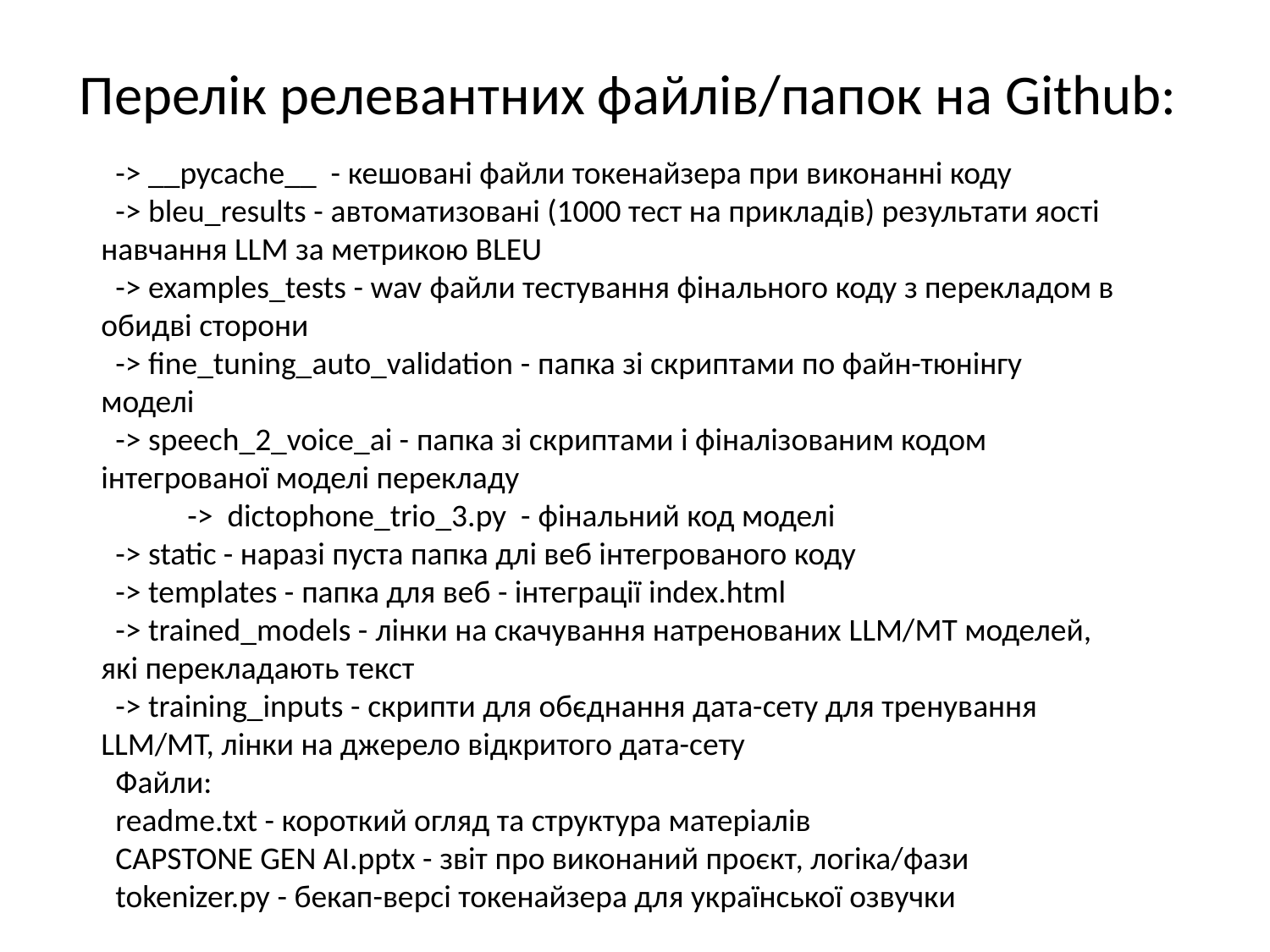

# Перелік релевантних файлів/папок на Github:
  -> __pycache__  - кешовані файли токенайзера при виконанні коду
  -> bleu_results - автоматизовані (1000 тест на прикладів) результати яості навчання LLM за метрикою BLEU
  -> examples_tests - wav файли тестування фінального коду з перекладом в обидві сторони
  -> fine_tuning_auto_validation - папка зі скриптами по файн-тюнінгу моделі
  -> speech_2_voice_ai - папка зі скриптами і фіналізованим кодом інтегрованої моделі перекладу
            ->  dictophone_trio_3.py  - фінальний код моделі
  -> statiс - наразі пуста папка длі веб інтегрованого коду
  -> templates - папка для веб - інтеграції index.html
  -> trained_models - лінки на скачування натренованих LLM/MT моделей, які перекладають текст
  -> training_inputs - скрипти для обєднання дата-сету для тренування LLM/MT, лінки на джерело відкритого дата-сету
  Файли:
  readme.txt - короткий огляд та структура матеріалів
  CAPSTONE GEN AI.pptx - звіт про виконаний проєкт, логіка/фази
  tokenizer.py - бекап-версі токенайзера для української озвучки